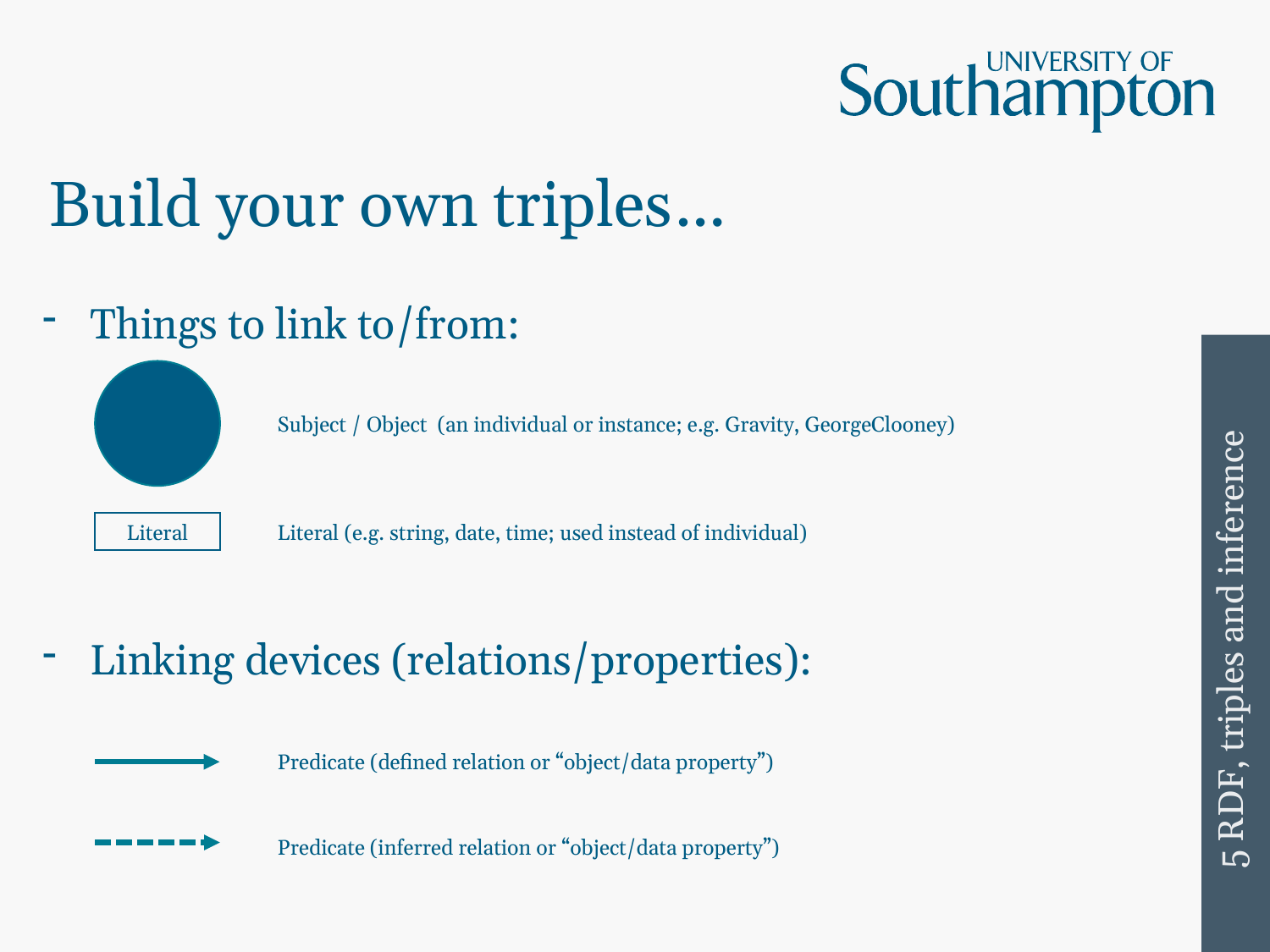

# Build your own triples…
Things to link to/from:

Linking devices (relations/properties):
5 RDF, triples and inference

Subject / Object  (an individual or instance; e.g. Gravity, GeorgeClooney)
Literal
Literal (e.g. string, date, time; used instead of individual)
Predicate (defined relation or “object/data property”)
Predicate (inferred relation or “object/data property”)